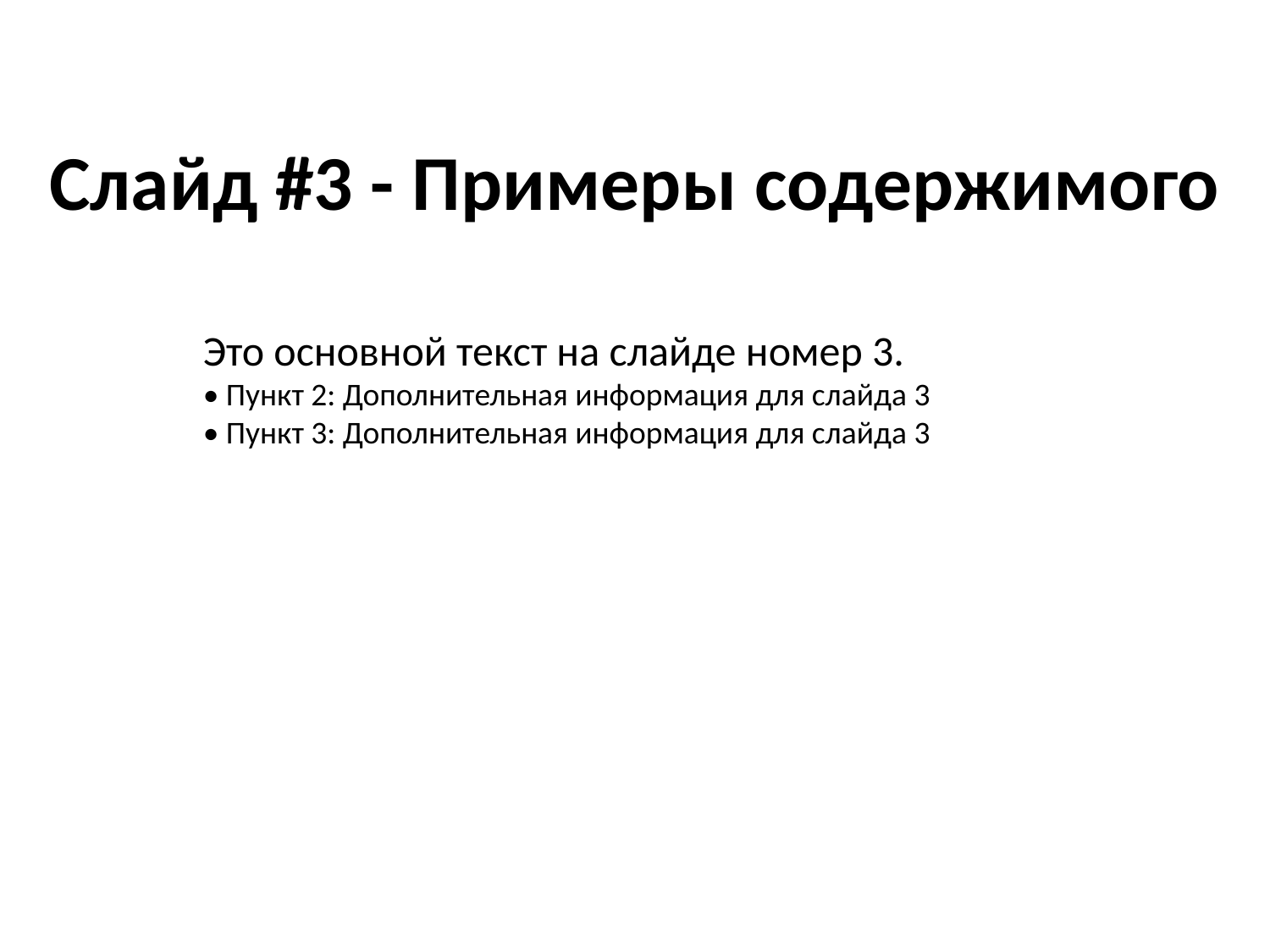

Слайд #3 - Примеры содержимого
Это основной текст на слайде номер 3.
• Пункт 2: Дополнительная информация для слайда 3
• Пункт 3: Дополнительная информация для слайда 3